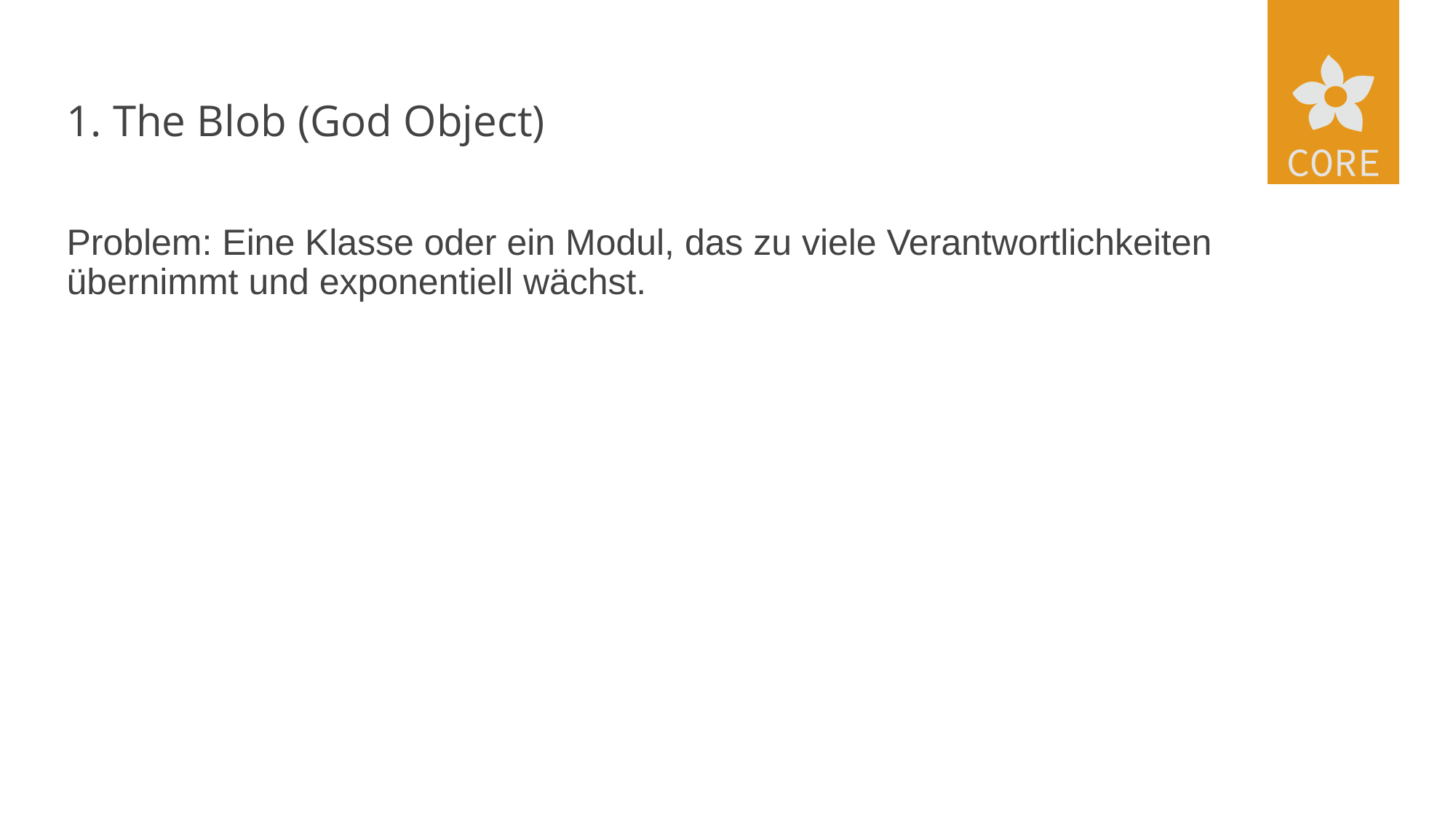

# 1. The Blob (God Object)
Problem: Eine Klasse oder ein Modul, das zu viele Verantwortlichkeiten übernimmt und exponentiell wächst.